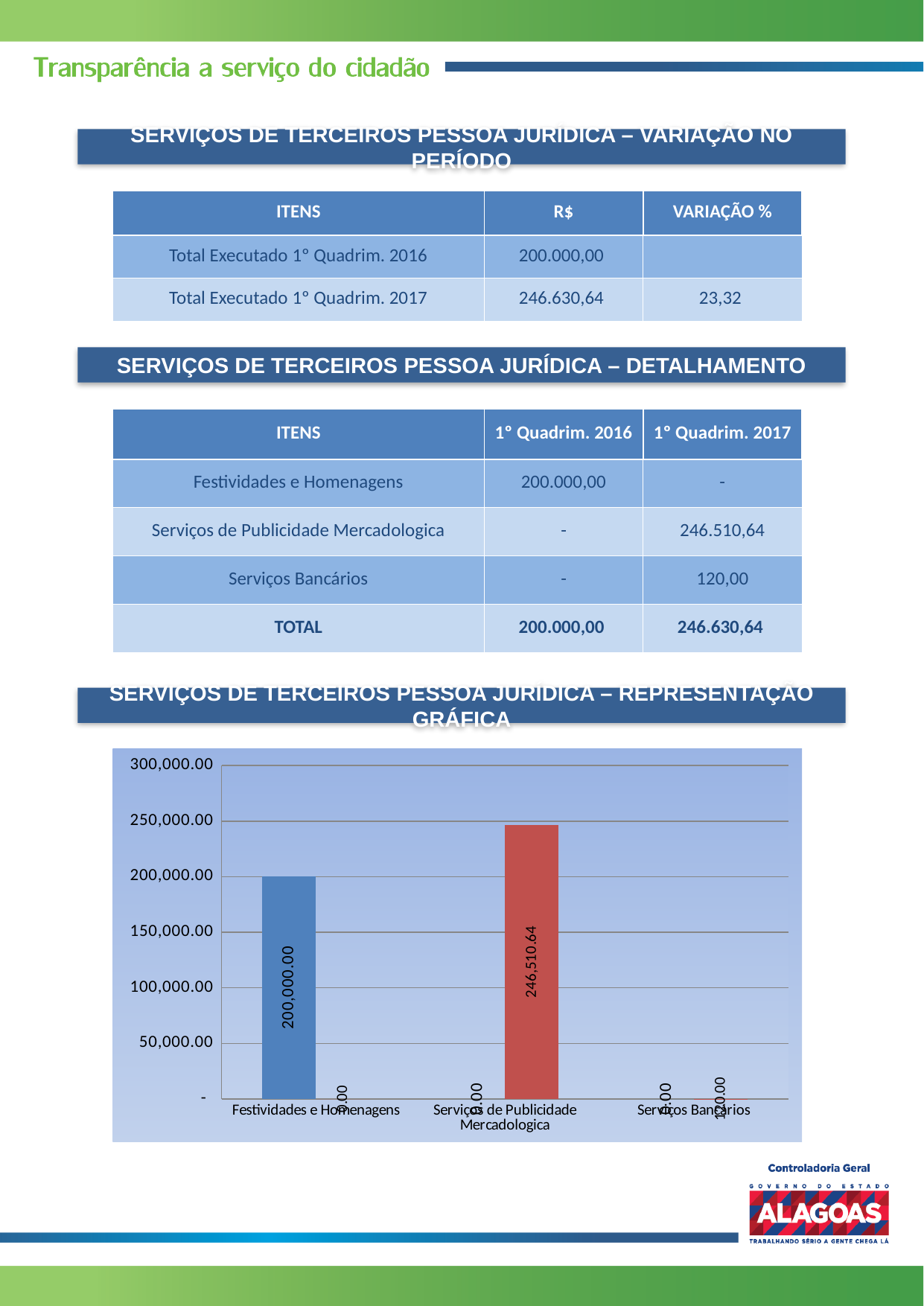

SERVIÇOS DE TERCEIROS PESSOA JURÍDICA – VARIAÇÃO NO PERÍODO
| ITENS | R$ | VARIAÇÃO % |
| --- | --- | --- |
| Total Executado 1º Quadrim. 2016 | 200.000,00 |  |
| Total Executado 1º Quadrim. 2017 | 246.630,64 | 23,32 |
SERVIÇOS DE TERCEIROS PESSOA JURÍDICA – DETALHAMENTO
| ITENS | 1º Quadrim. 2016 | 1º Quadrim. 2017 |
| --- | --- | --- |
| Festividades e Homenagens | 200.000,00 | - |
| Serviços de Publicidade Mercadologica | - | 246.510,64 |
| Serviços Bancários | - | 120,00 |
| TOTAL | 200.000,00 | 246.630,64 |
SERVIÇOS DE TERCEIROS PESSOA JURÍDICA – REPRESENTAÇÃO GRÁFICA

### Chart

| Category |  |  |
|---|---|---|
| Festividades e Homenagens | 200000.0 | 0.0 |
| Serviços de Publicidade Mercadologica | 0.0 | 246510.64 |
| Serviços Bancários | 0.0 | 120.0 |